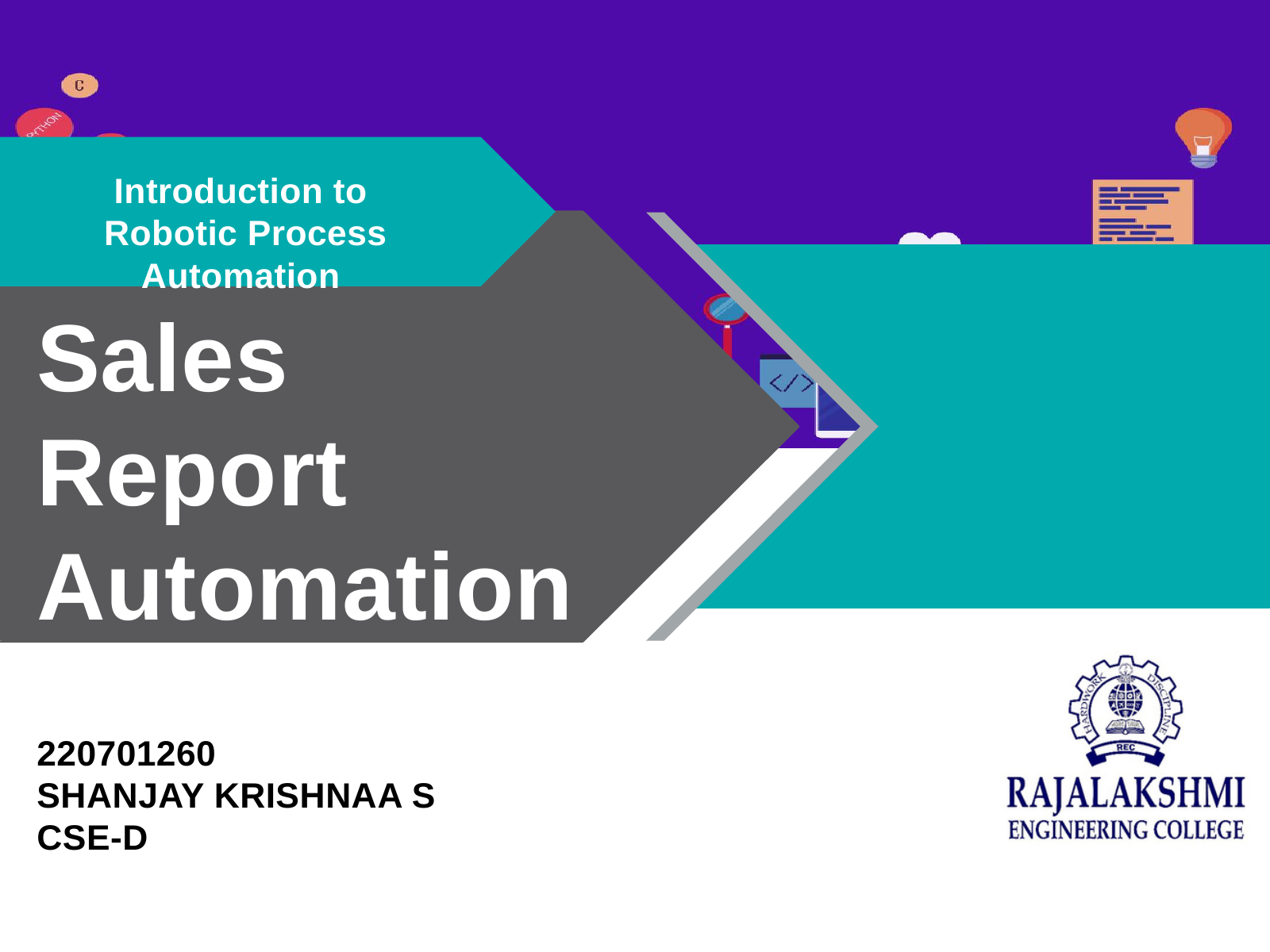

Introduction to
Robotic Process Automation

Sales Report Automation

220701260
SHANJAY KRISHNAA S
CSE-D